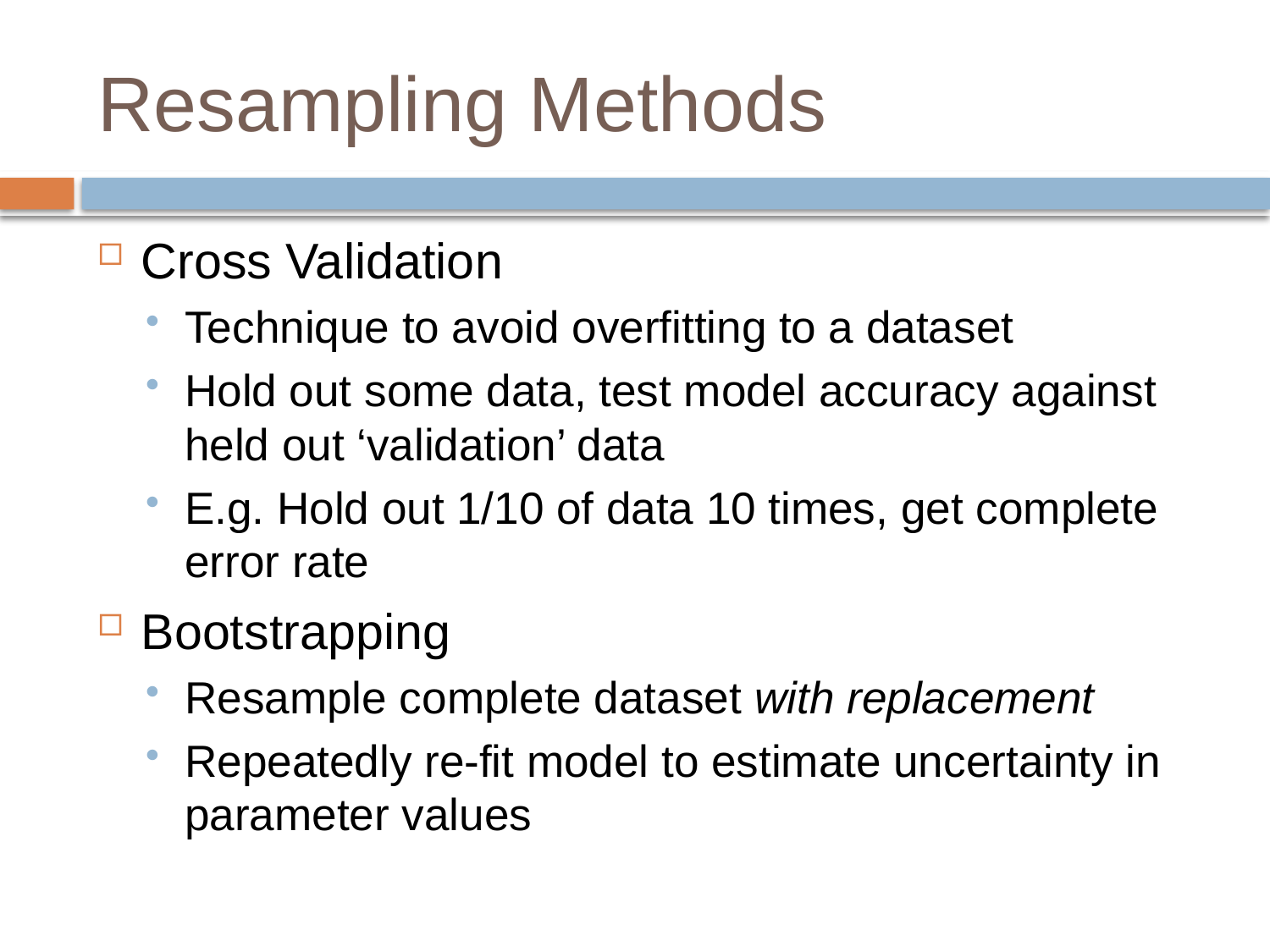

# Resampling Methods
Cross Validation
Technique to avoid overfitting to a dataset
Hold out some data, test model accuracy against held out ‘validation’ data
E.g. Hold out 1/10 of data 10 times, get complete error rate
Bootstrapping
Resample complete dataset with replacement
Repeatedly re-fit model to estimate uncertainty in parameter values